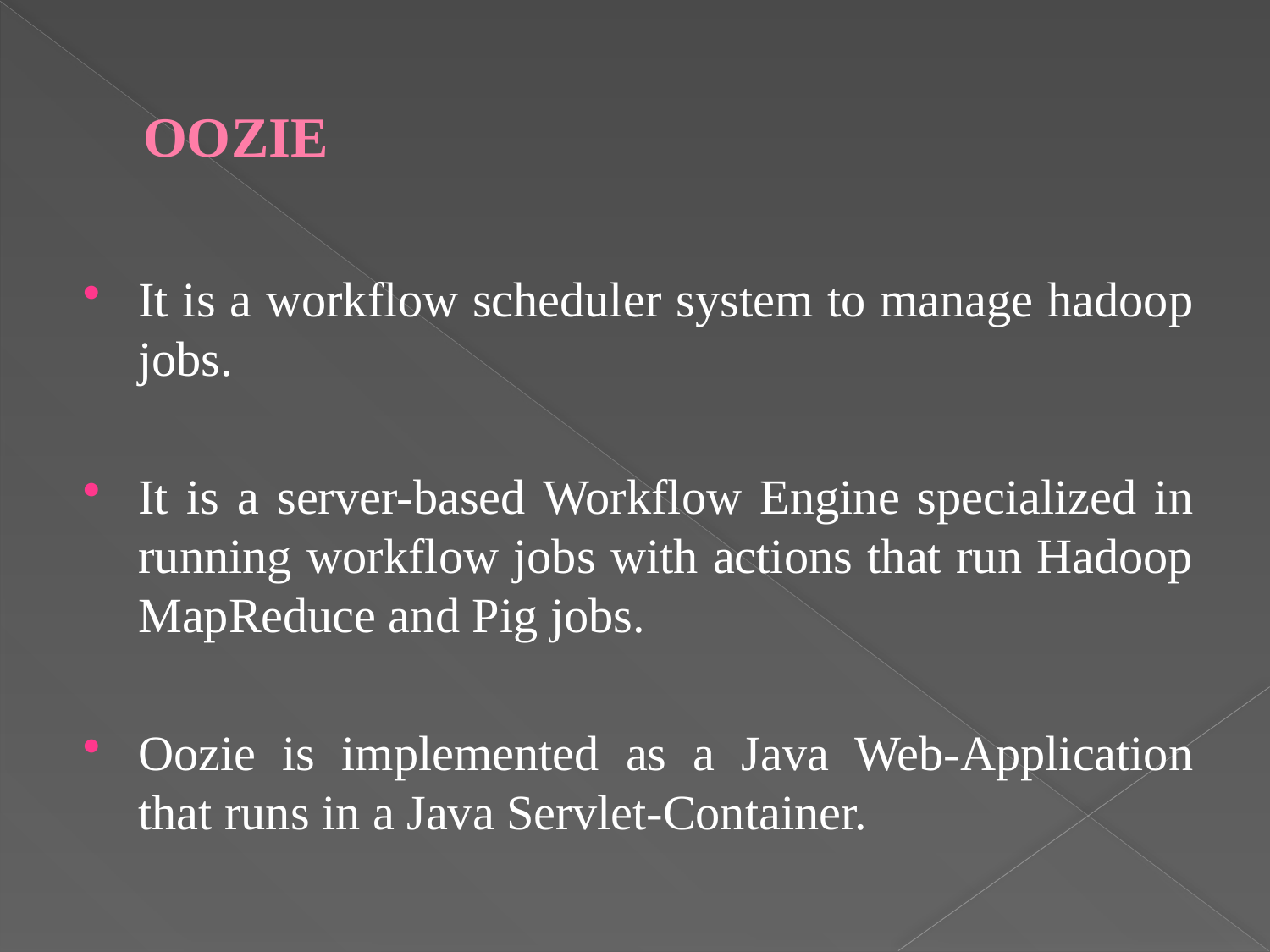

# OOZIE
It is a workflow scheduler system to manage hadoop jobs.

It is a server-based Workflow Engine specialized in running workflow jobs with actions that run Hadoop MapReduce and Pig jobs.

Oozie is implemented as a Java Web-Application that runs in a Java Servlet-Container.